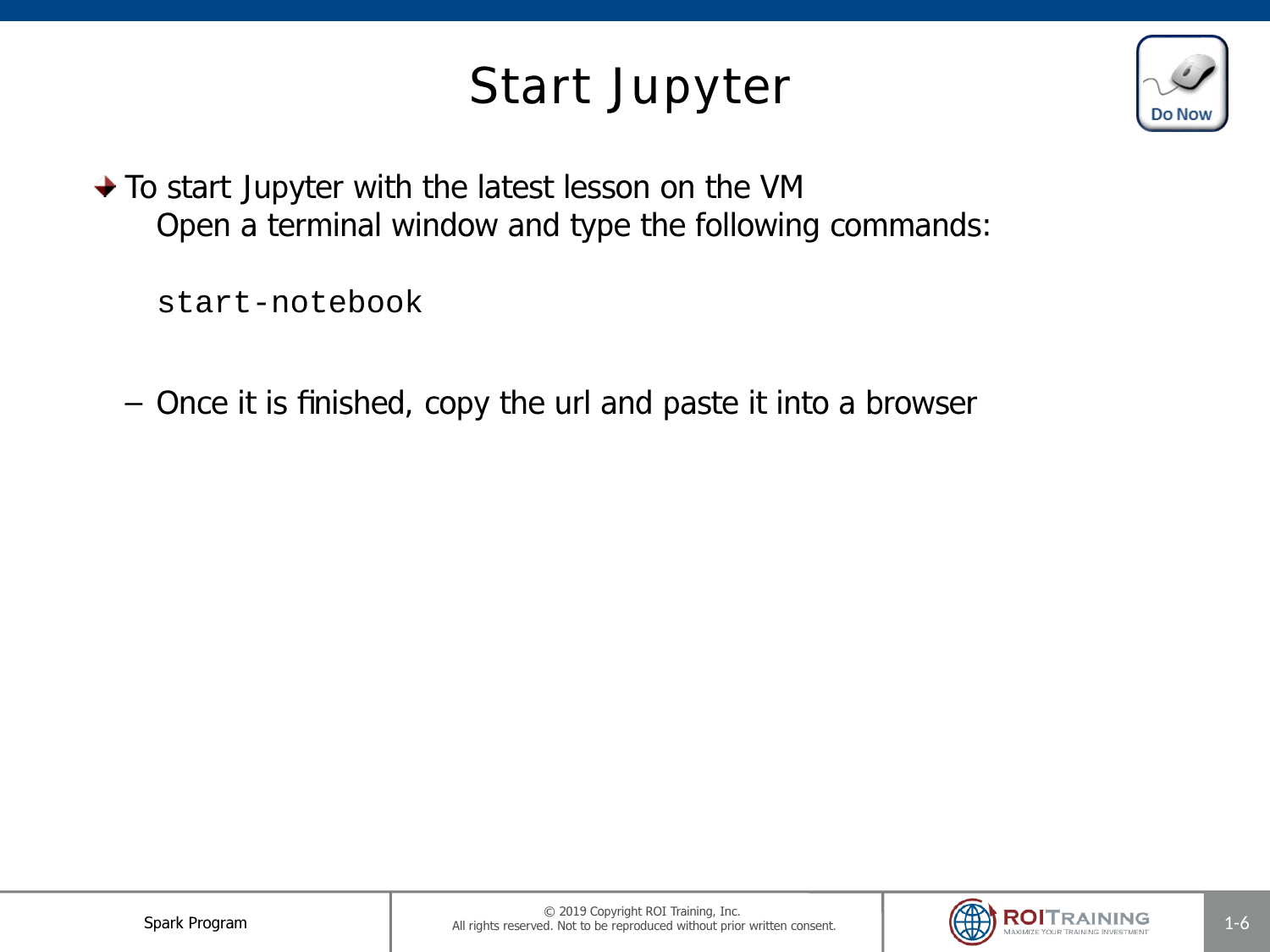

# Start Jupyter
To start Jupyter with the latest lesson on the VM
Open a terminal window and type the following commands:
start-notebook

Once it is finished, copy the url and paste it into a browser